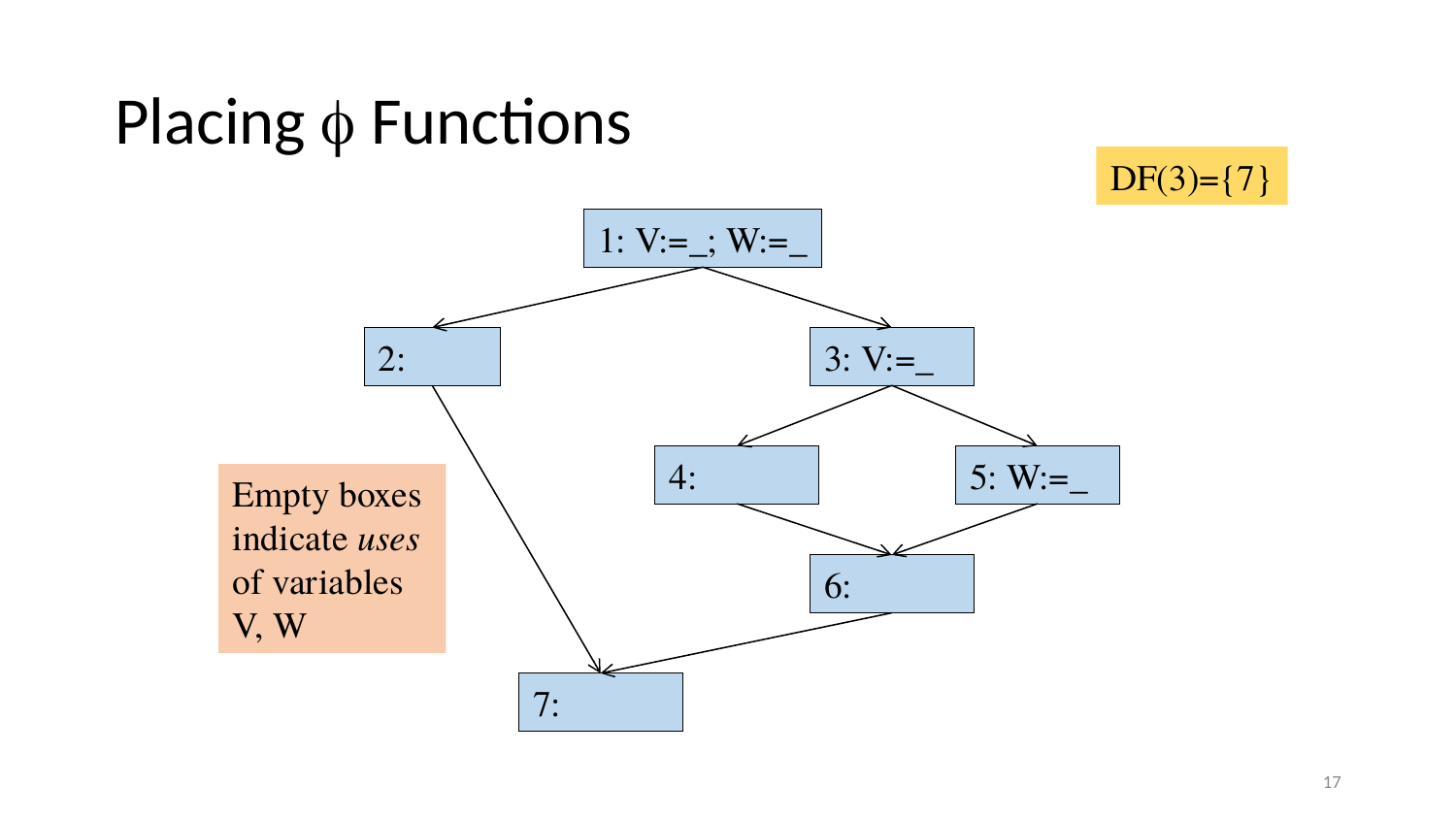

# Placing φ Functions
DF(3)={7}
1: V:=_; W:=_
2:
3: V:=_
4:
5: W:=_
Empty boxes indicate uses of variables V, W
6:
7:
17